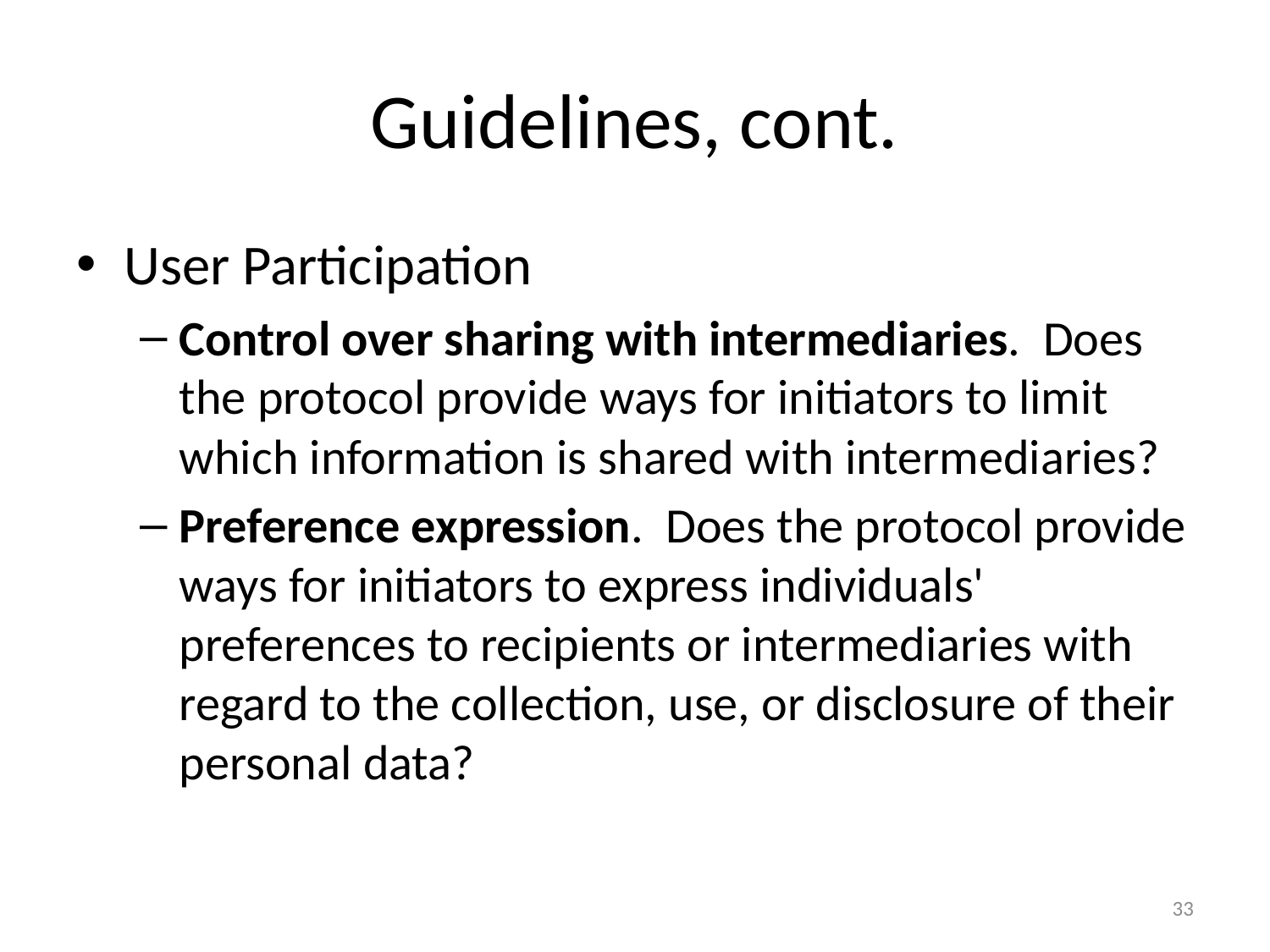

# Guidelines, cont.
User Participation
Control over sharing with intermediaries.  Does the protocol provide ways for initiators to limit which information is shared with intermediaries?
Preference expression.  Does the protocol provide ways for initiators to express individuals' preferences to recipients or intermediaries with regard to the collection, use, or disclosure of their personal data?

33